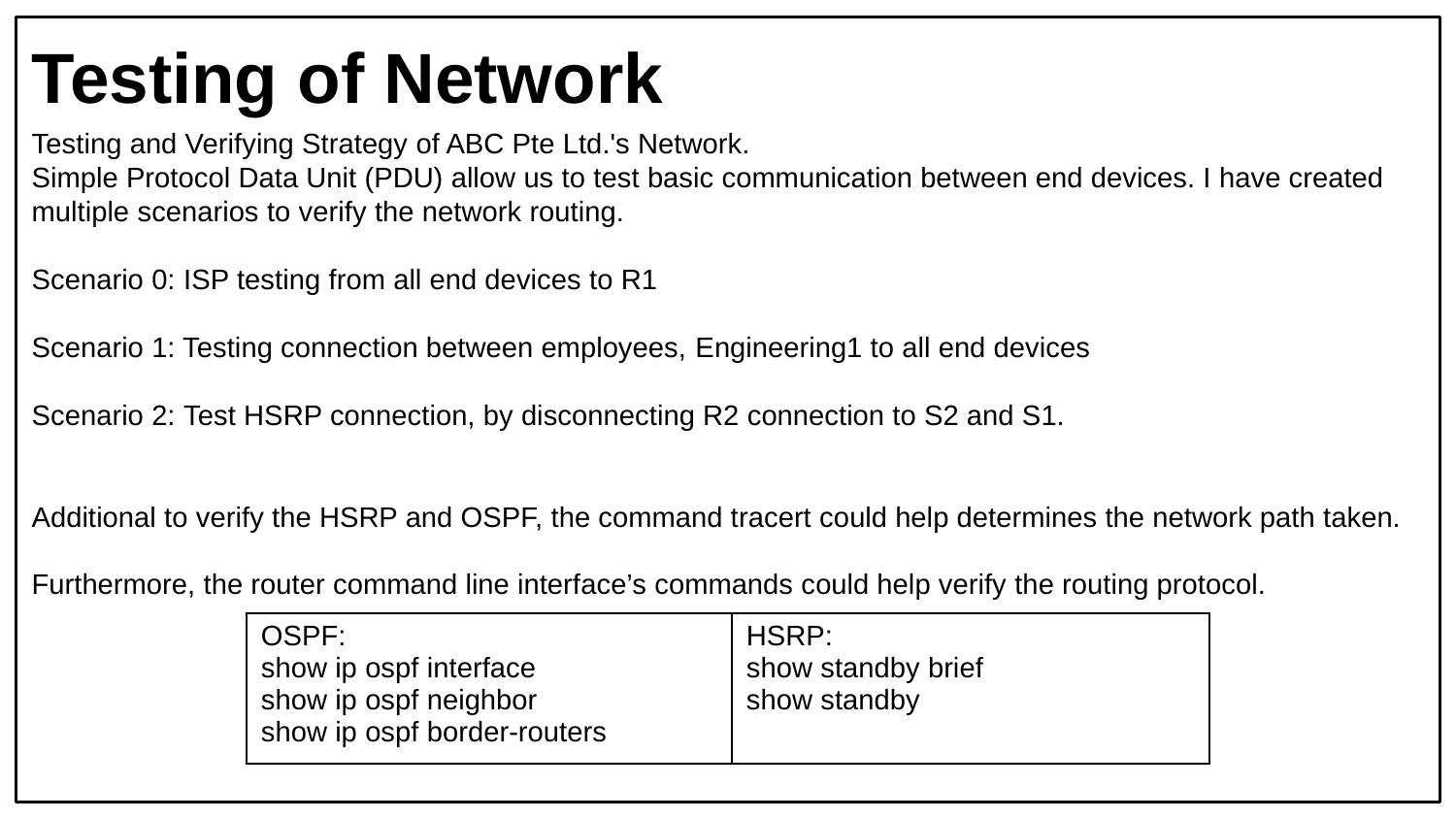

# Testing of Network
Testing and Verifying Strategy of ABC Pte Ltd.'s Network.
Simple Protocol Data Unit (PDU) allow us to test basic communication between end devices. I have created multiple scenarios to verify the network routing.

Scenario 0: ISP testing from all end devices to R1

Scenario 1: Testing connection between employees, Engineering1 to all end devices

Scenario 2: Test HSRP connection, by disconnecting R2 connection to S2 and S1.

Additional to verify the HSRP and OSPF, the command tracert could help determines the network path taken.

Furthermore, the router command line interface’s commands could help verify the routing protocol.
| OSPF: show ip ospf interface show ip ospf neighbor show ip ospf border-routers | HSRP: show standby brief show standby |
| --- | --- |